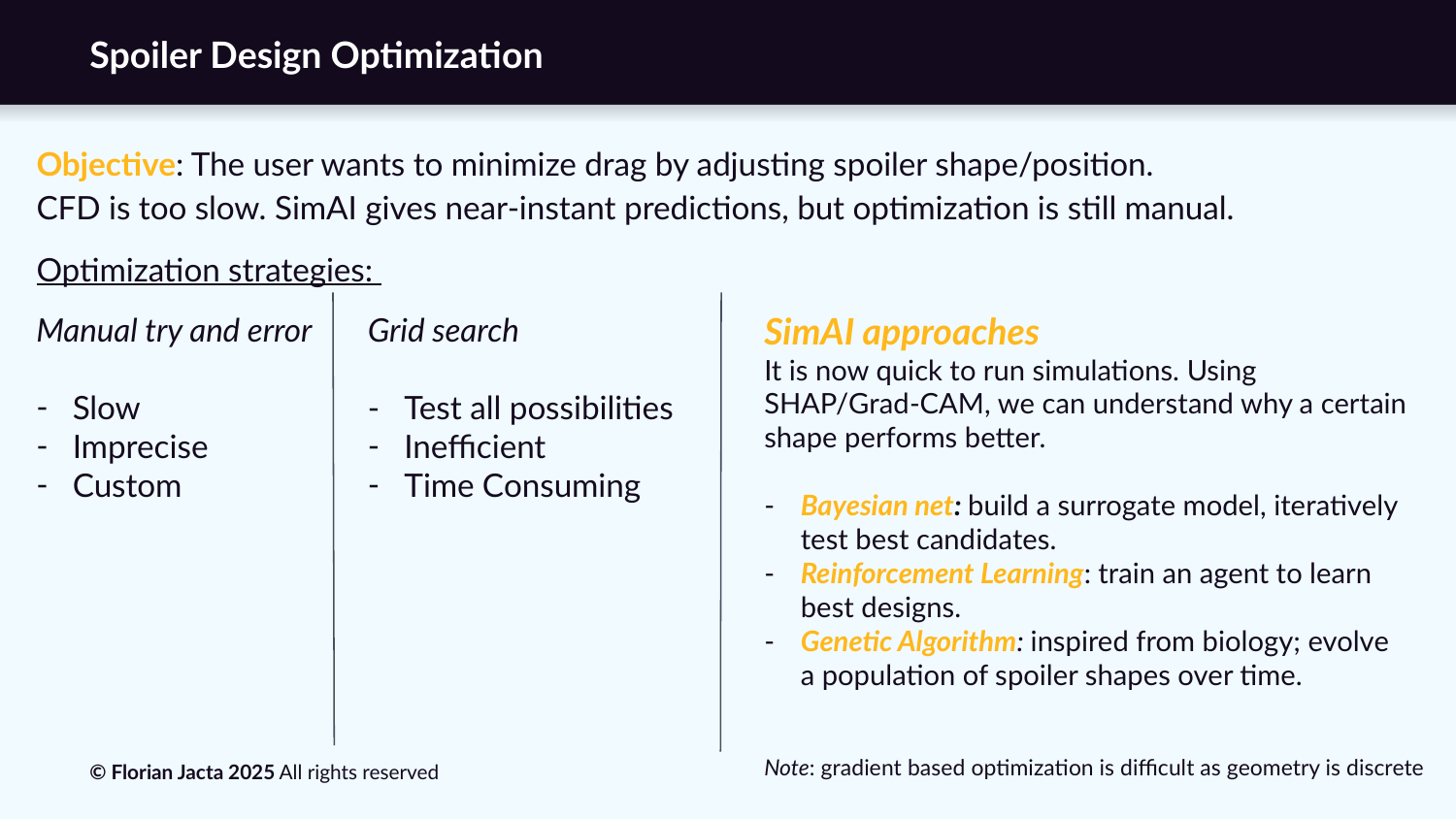

# Spoiler Design Optimization
Objective: The user wants to minimize drag by adjusting spoiler shape/position.
CFD is too slow. SimAI gives near-instant predictions, but optimization is still manual.

Optimization strategies:

SimAI approaches
It is now quick to run simulations. Using SHAP/Grad-CAM, we can understand why a certain shape performs better.

Bayesian net: build a surrogate model, iteratively test best candidates.
Reinforcement Learning: train an agent to learn best designs.
Genetic Algorithm: inspired from biology; evolve a population of spoiler shapes over time.
Manual try and error

Slow
Imprecise
Custom
Grid search

Test all possibilities
Inefficient
Time Consuming
Note: gradient based optimization is difficult as geometry is discrete